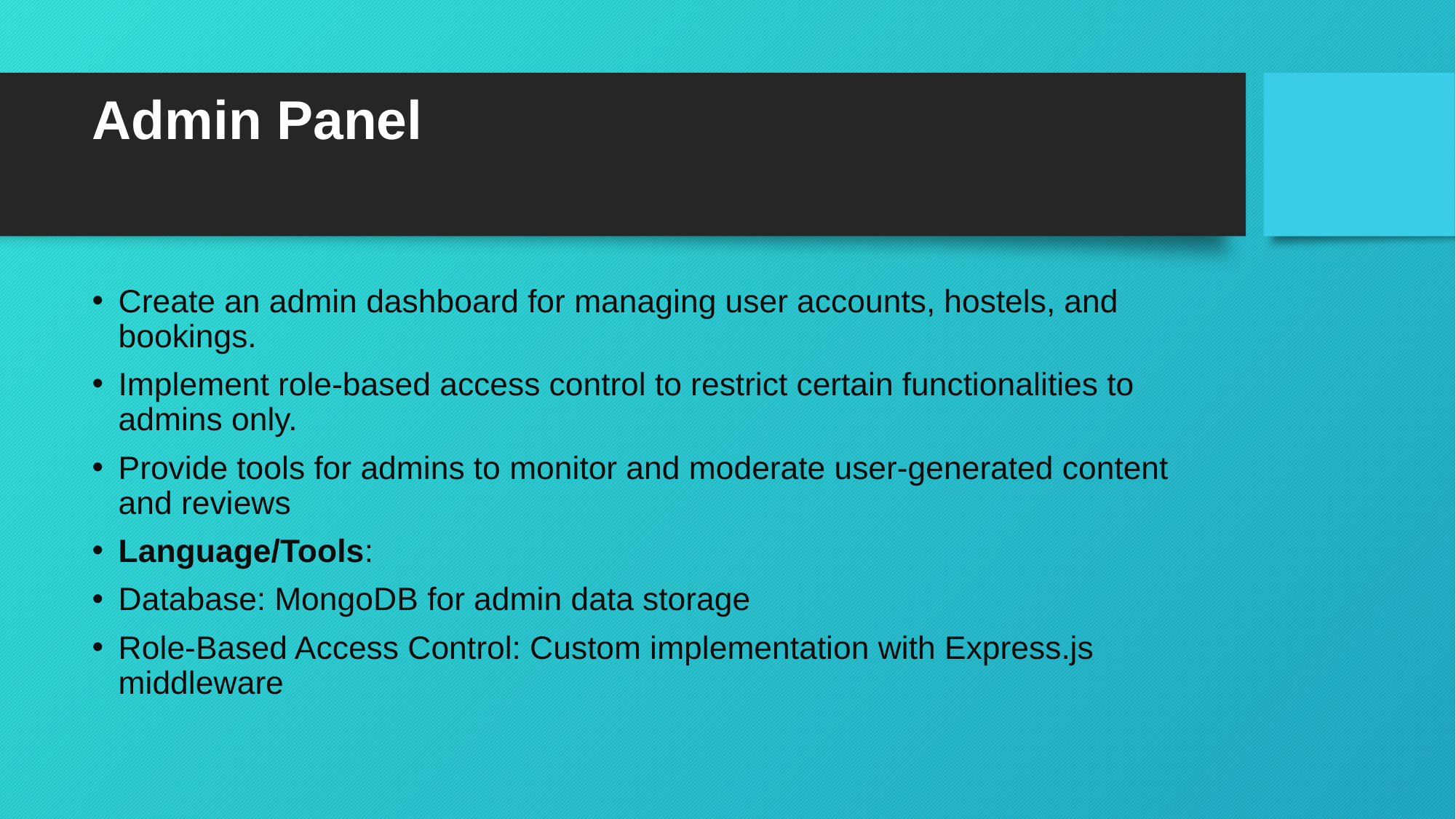

# Admin Panel
Create an admin dashboard for managing user accounts, hostels, and bookings.
Implement role-based access control to restrict certain functionalities to admins only.
Provide tools for admins to monitor and moderate user-generated content and reviews
Language/Tools:
Database: MongoDB for admin data storage
Role-Based Access Control: Custom implementation with Express.js middleware